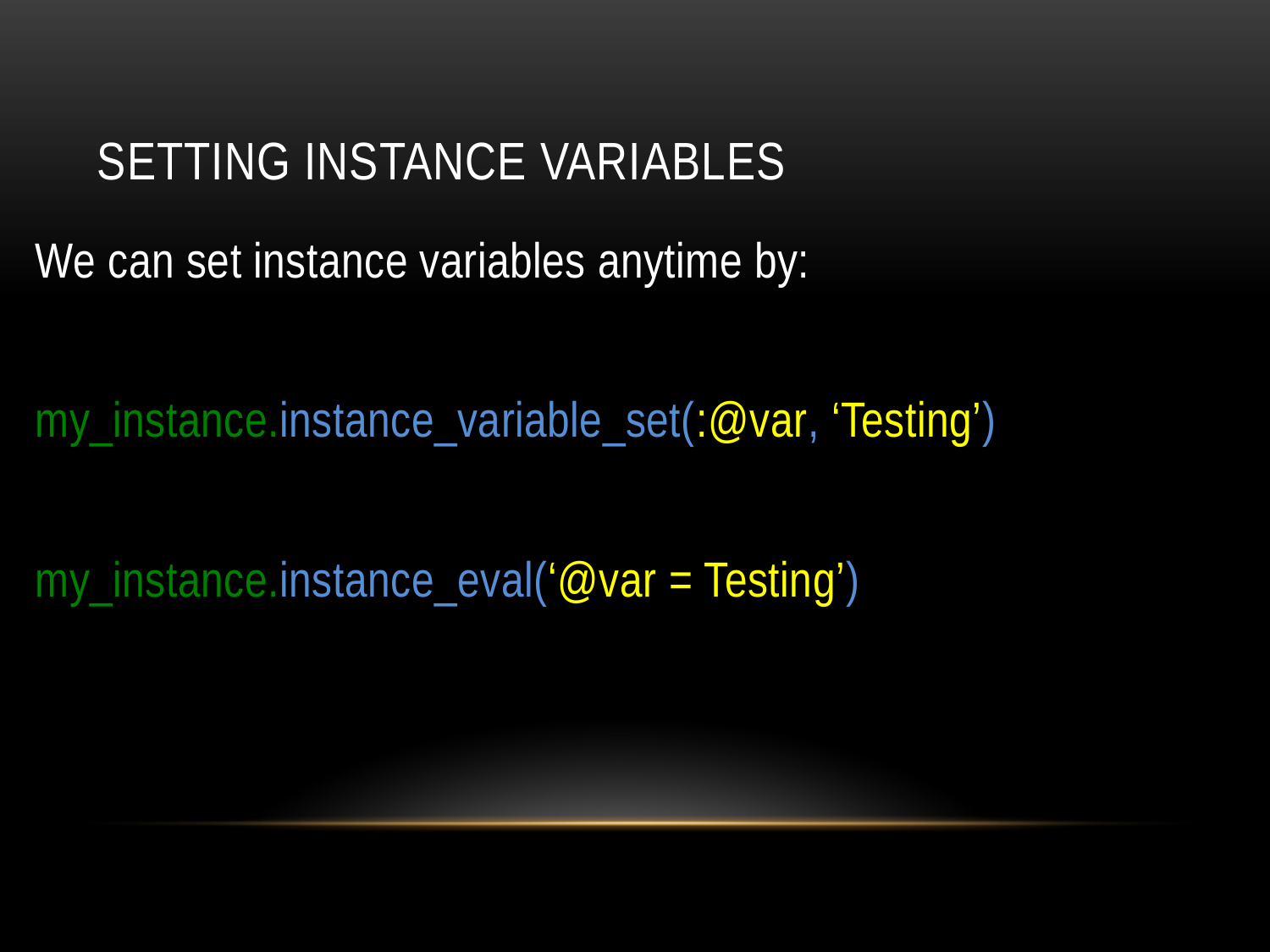

# Setting Instance Variables
We can set instance variables anytime by:

my_instance.instance_variable_set(:@var, ‘Testing’)

my_instance.instance_eval(‘@var = Testing’)